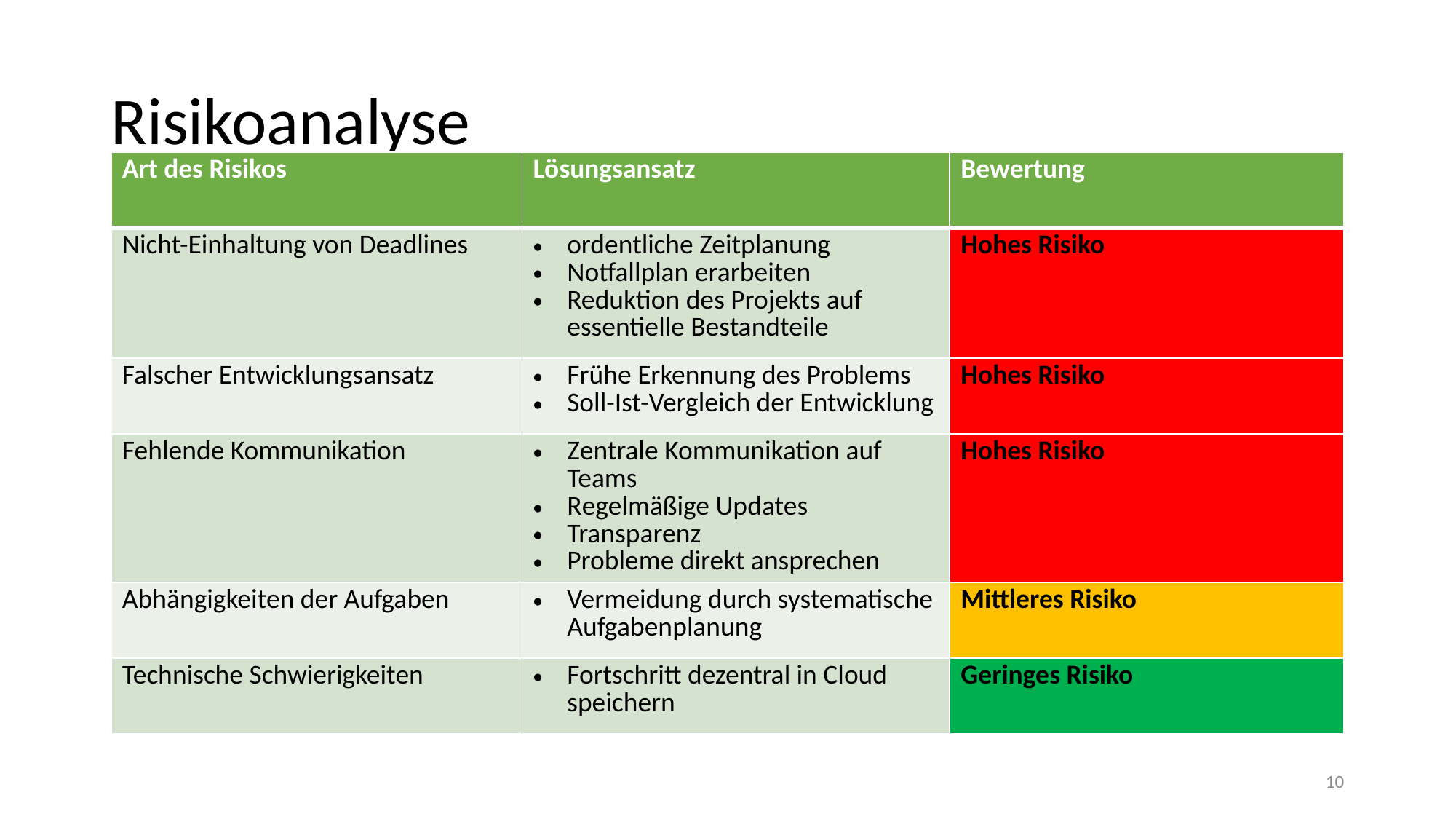

# Risikoanalyse
| Art des Risikos | Lösungsansatz | Bewertung |
| --- | --- | --- |
| Nicht-Einhaltung von Deadlines | ordentliche Zeitplanung Notfallplan erarbeiten Reduktion des Projekts auf essentielle Bestandteile | Hohes Risiko |
| Falscher Entwicklungsansatz | Frühe Erkennung des Problems Soll-Ist-Vergleich der Entwicklung | Hohes Risiko |
| Fehlende Kommunikation | Zentrale Kommunikation auf Teams Regelmäßige Updates Transparenz Probleme direkt ansprechen | Hohes Risiko |
| Abhängigkeiten der Aufgaben | Vermeidung durch systematische Aufgabenplanung | Mittleres Risiko |
| Technische Schwierigkeiten | Fortschritt dezentral in Cloud speichern | Geringes Risiko |
10